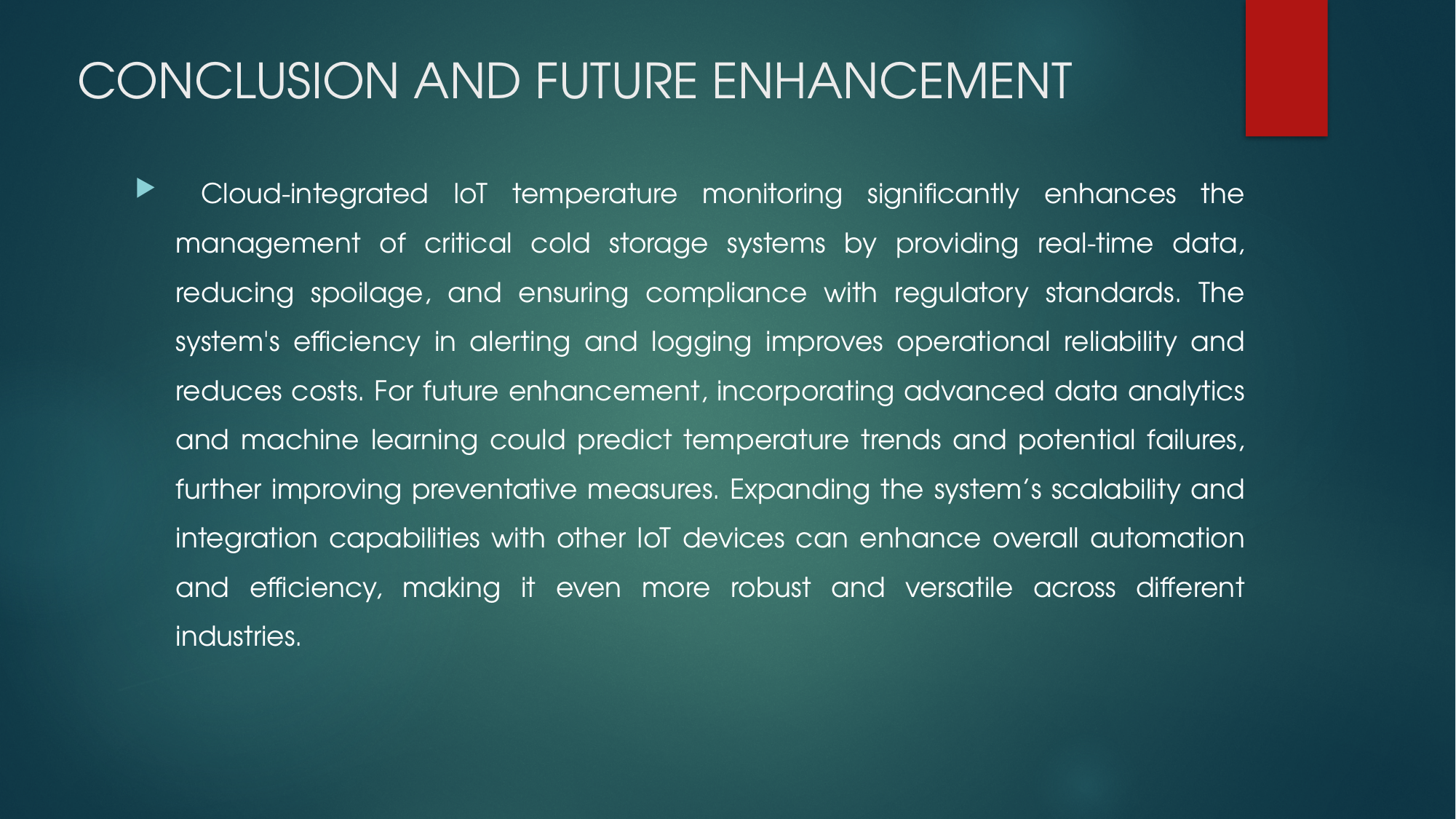

# CONCLUSION AND FUTURE ENHANCEMENT
 Cloud-integrated IoT temperature monitoring significantly enhances the management of critical cold storage systems by providing real-time data, reducing spoilage, and ensuring compliance with regulatory standards. The system's efficiency in alerting and logging improves operational reliability and reduces costs. For future enhancement, incorporating advanced data analytics and machine learning could predict temperature trends and potential failures, further improving preventative measures. Expanding the system’s scalability and integration capabilities with other IoT devices can enhance overall automation and efficiency, making it even more robust and versatile across different industries.